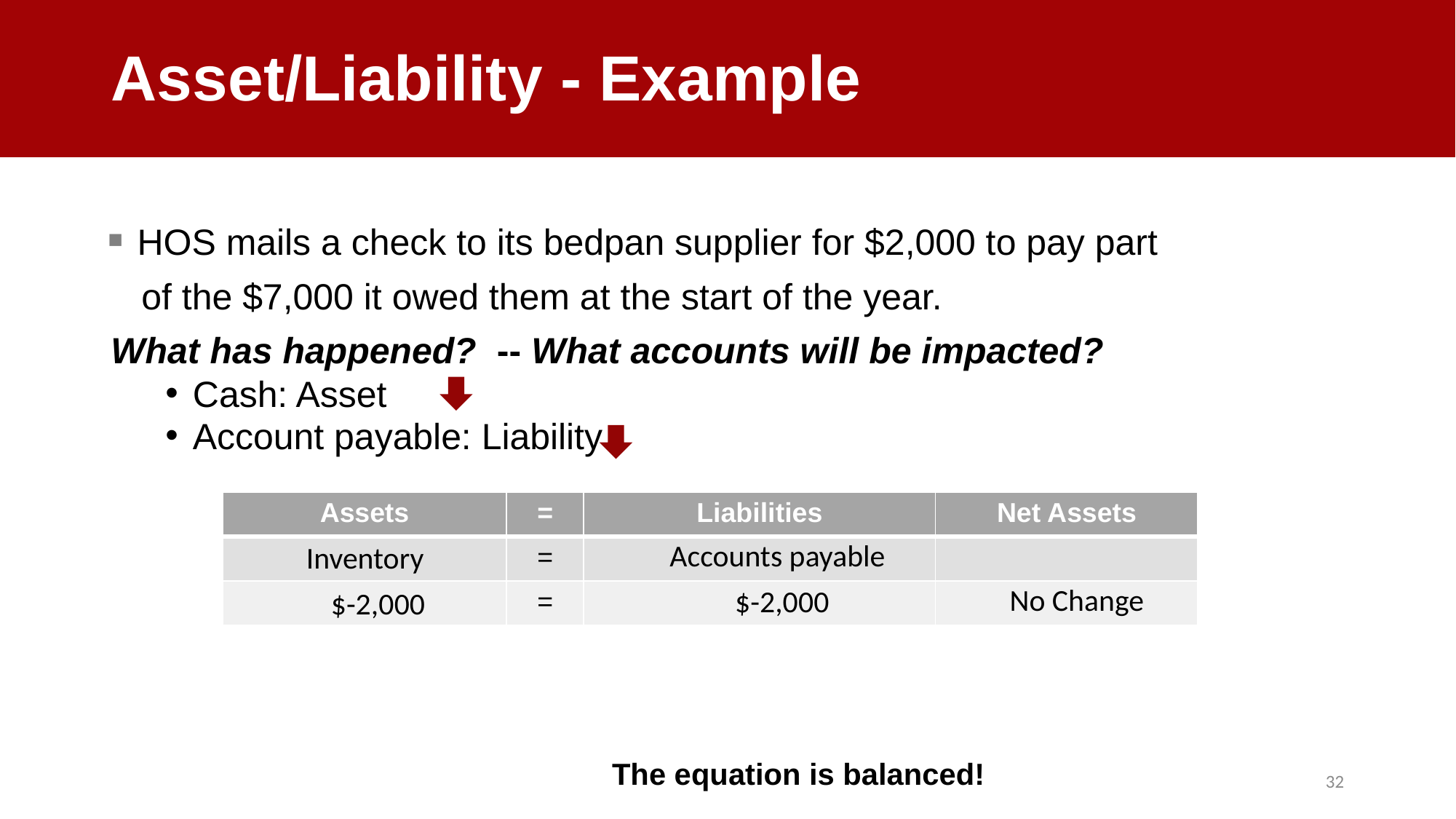

Asset/Liability - Example
# Asset/Liability Example
HOS mails a check to its bedpan supplier for $2,000 to pay part
   of the $7,000 it owed them at the start of the year.
What has happened?  -- What accounts will be impacted?
Cash: Asset
Account payable: Liability

| Assets | = | Liabilities | Net Assets |
| --- | --- | --- | --- |
|  | = |  |  |
|  | = |  |  |
Accounts payable
Inventory
No Change
$-2,000
$-2,000
The equation is balanced!
32